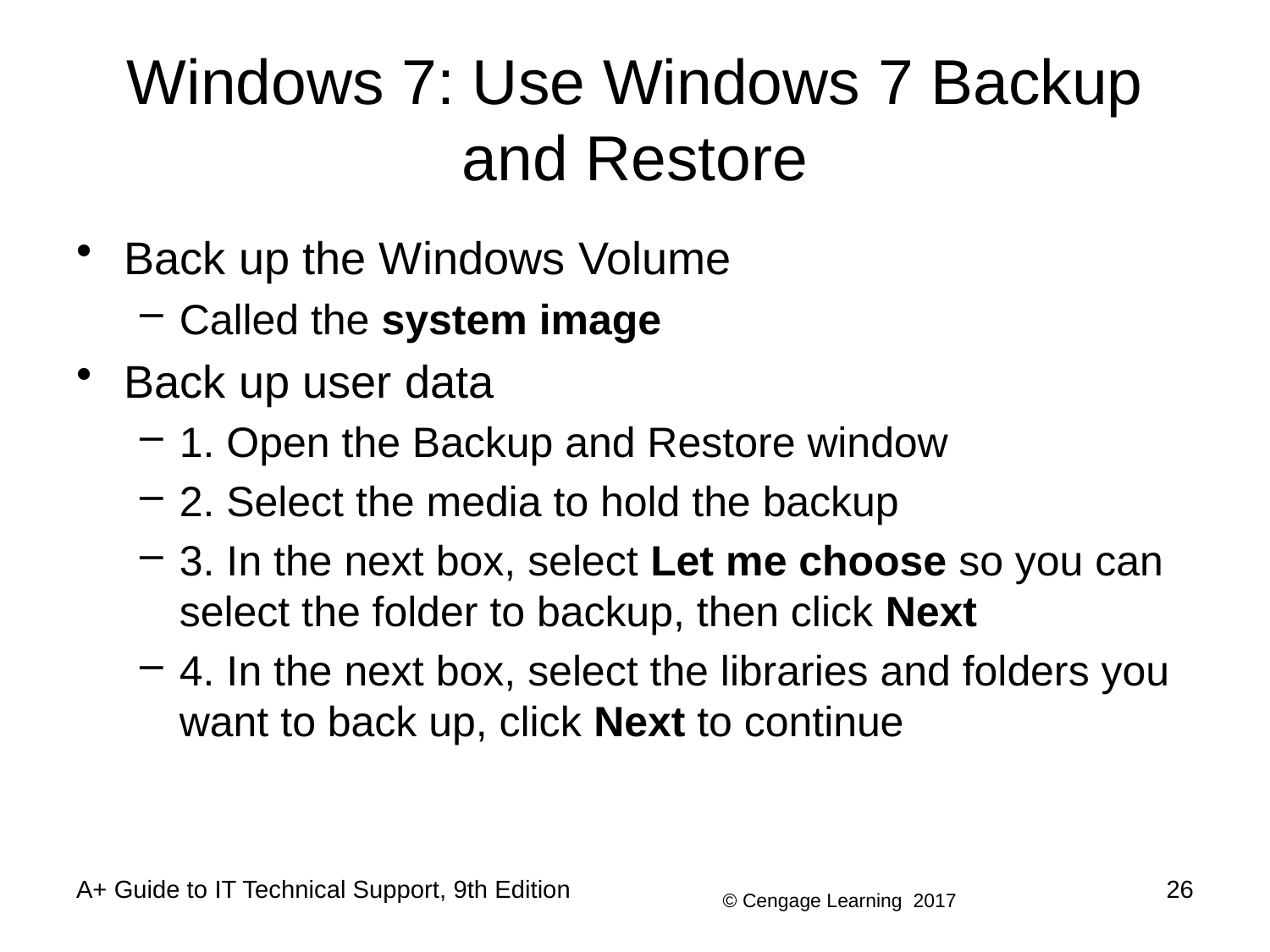

# Windows 7: Use Windows 7 Backup and Restore
Back up the Windows Volume
Called the system image
Back up user data
1. Open the Backup and Restore window
2. Select the media to hold the backup
3. In the next box, select Let me choose so you can select the folder to backup, then click Next
4. In the next box, select the libraries and folders you want to back up, click Next to continue

A+ Guide to IT Technical Support, 9th Edition
26